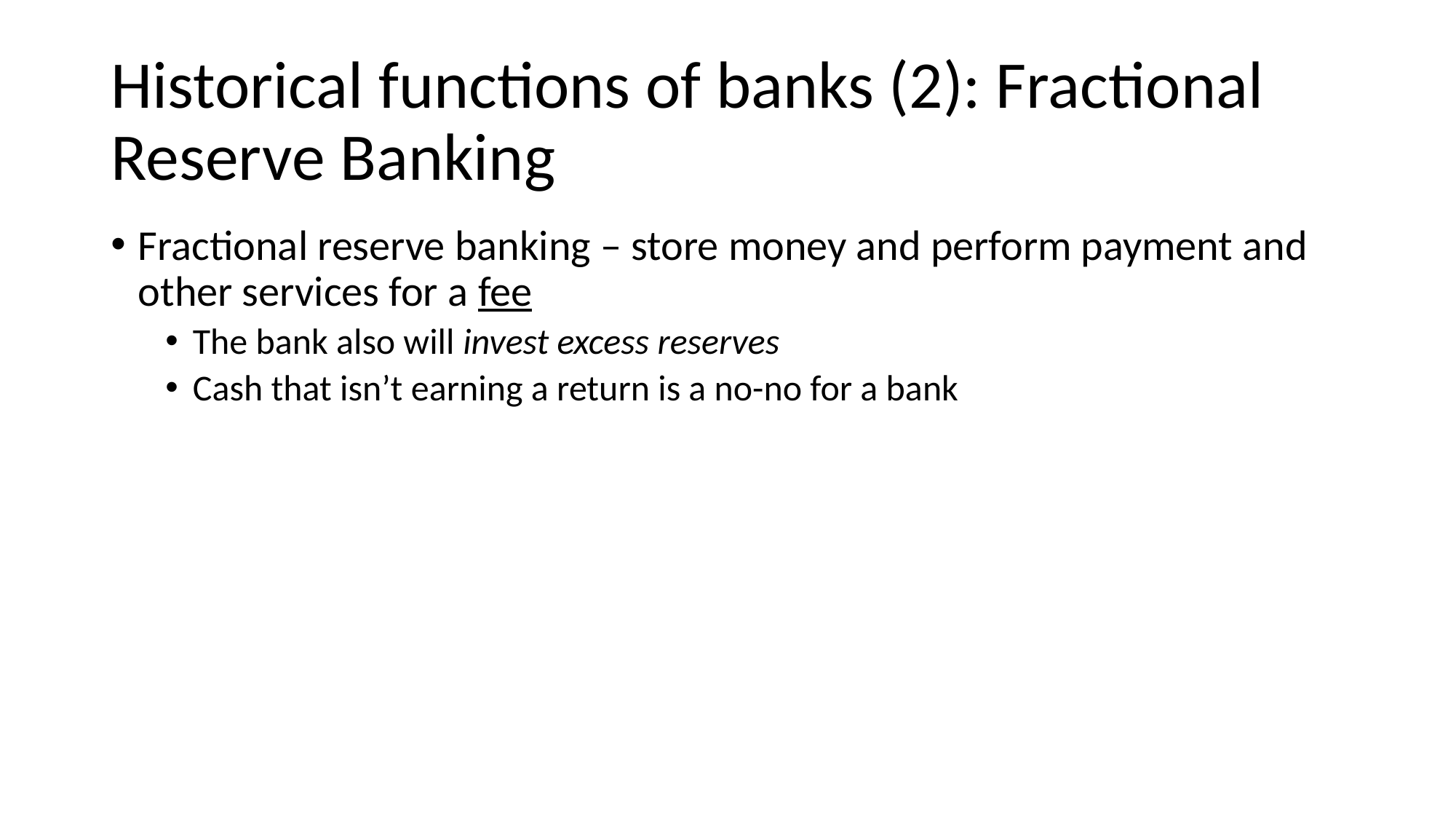

# Historical functions of banks (2): Fractional Reserve Banking
Fractional reserve banking – store money and perform payment and other services for a fee
The bank also will invest excess reserves
Cash that isn’t earning a return is a no-no for a bank